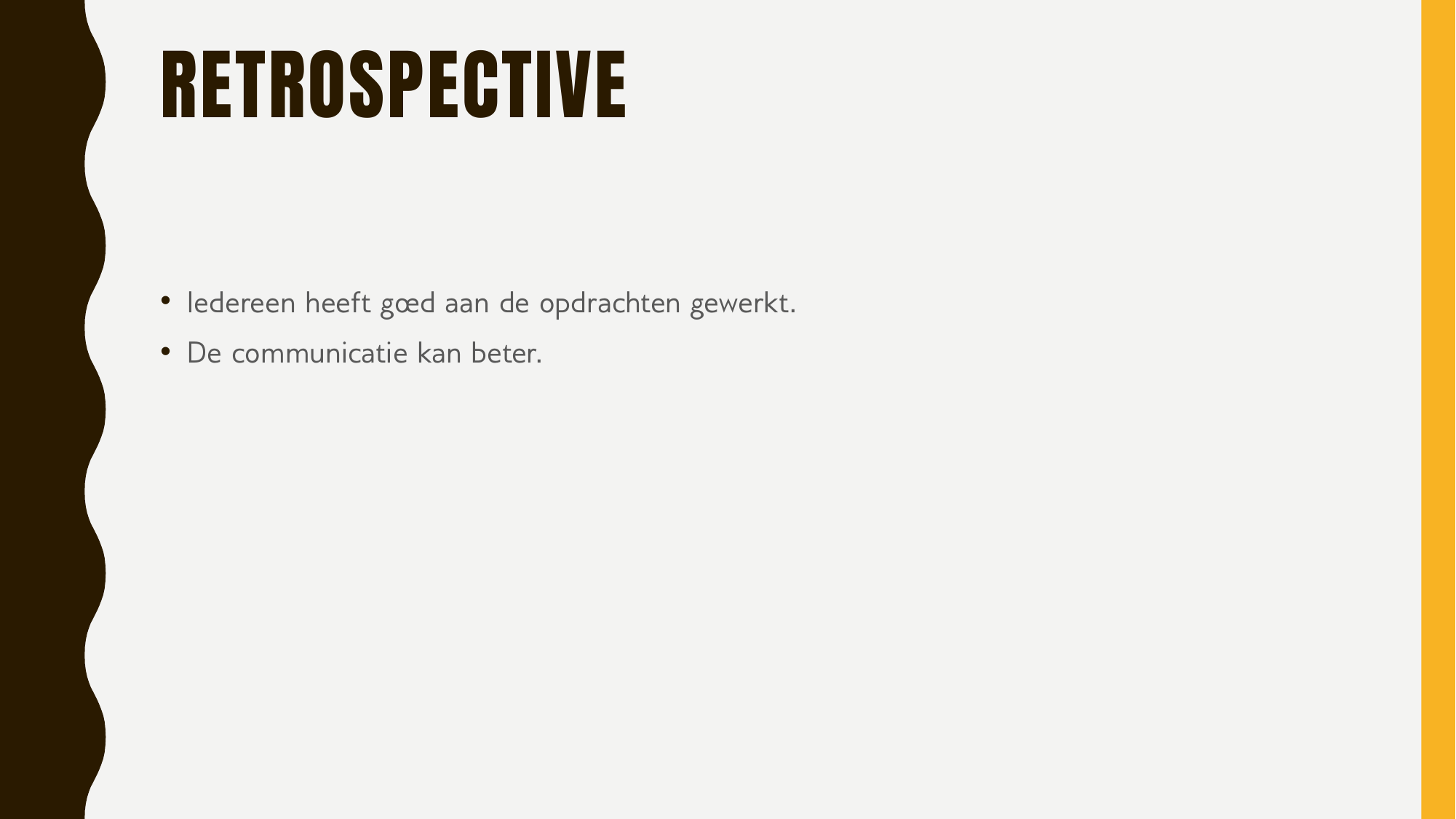

# retrospective
Iedereen heeft goed aan de opdrachten gewerkt.
De communicatie kan beter.